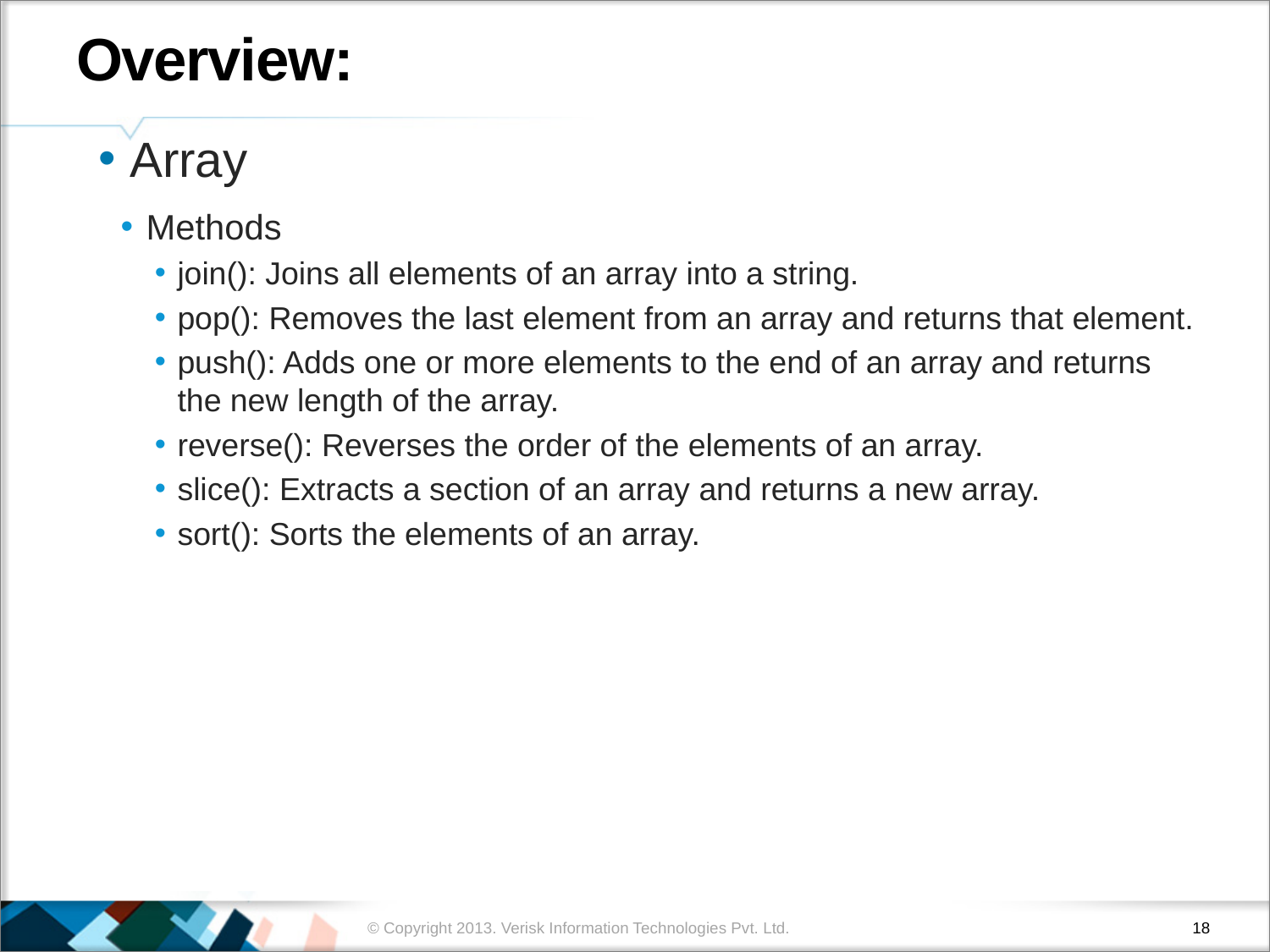

# Overview:
 Array
Methods
join(): Joins all elements of an array into a string.
pop(): Removes the last element from an array and returns that element.
push(): Adds one or more elements to the end of an array and returns the new length of the array.
reverse(): Reverses the order of the elements of an array.
slice(): Extracts a section of an array and returns a new array.
sort(): Sorts the elements of an array.